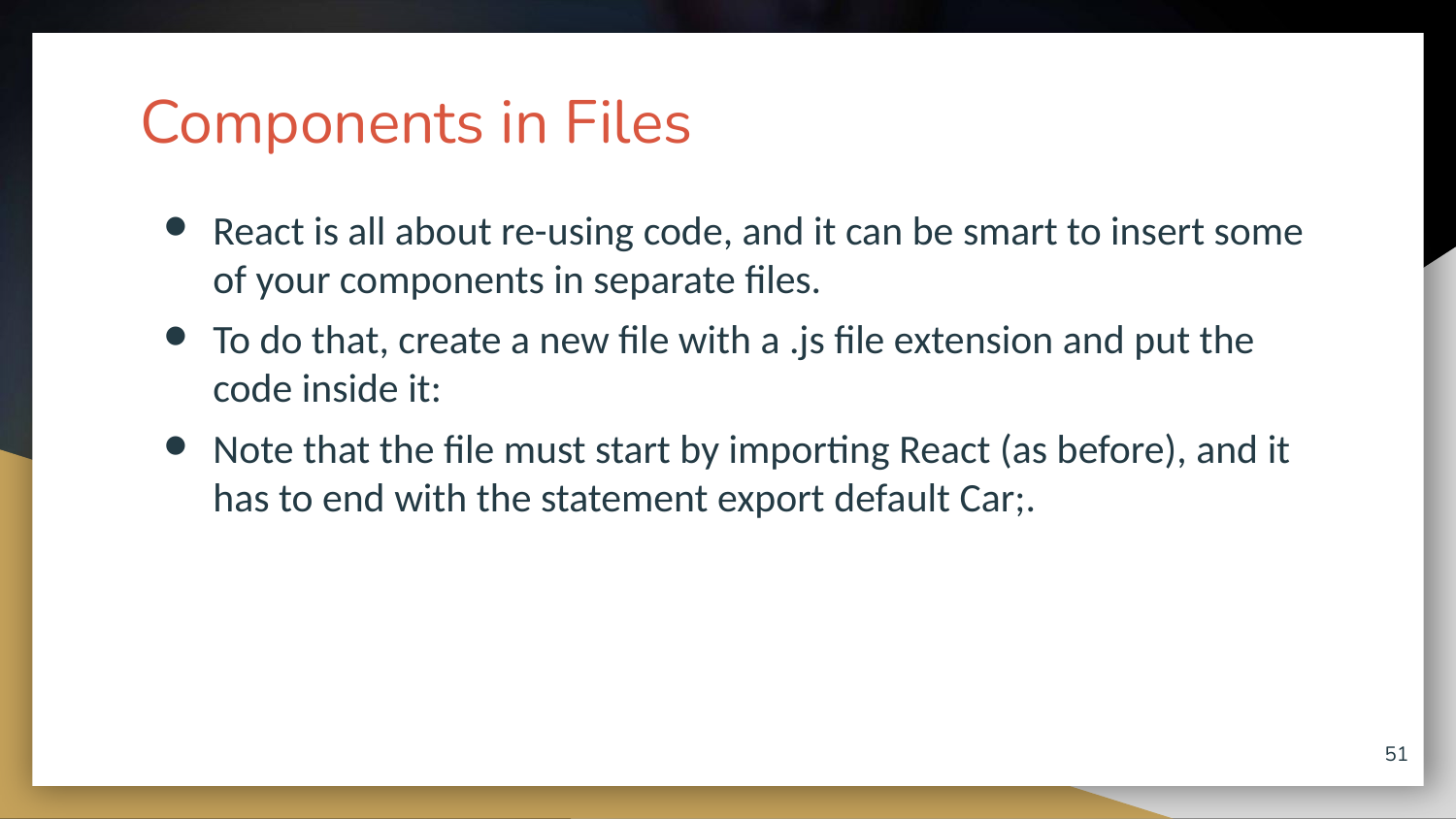

# Components in Files
React is all about re-using code, and it can be smart to insert some of your components in separate files.
To do that, create a new file with a .js file extension and put the code inside it:
Note that the file must start by importing React (as before), and it has to end with the statement export default Car;.
51